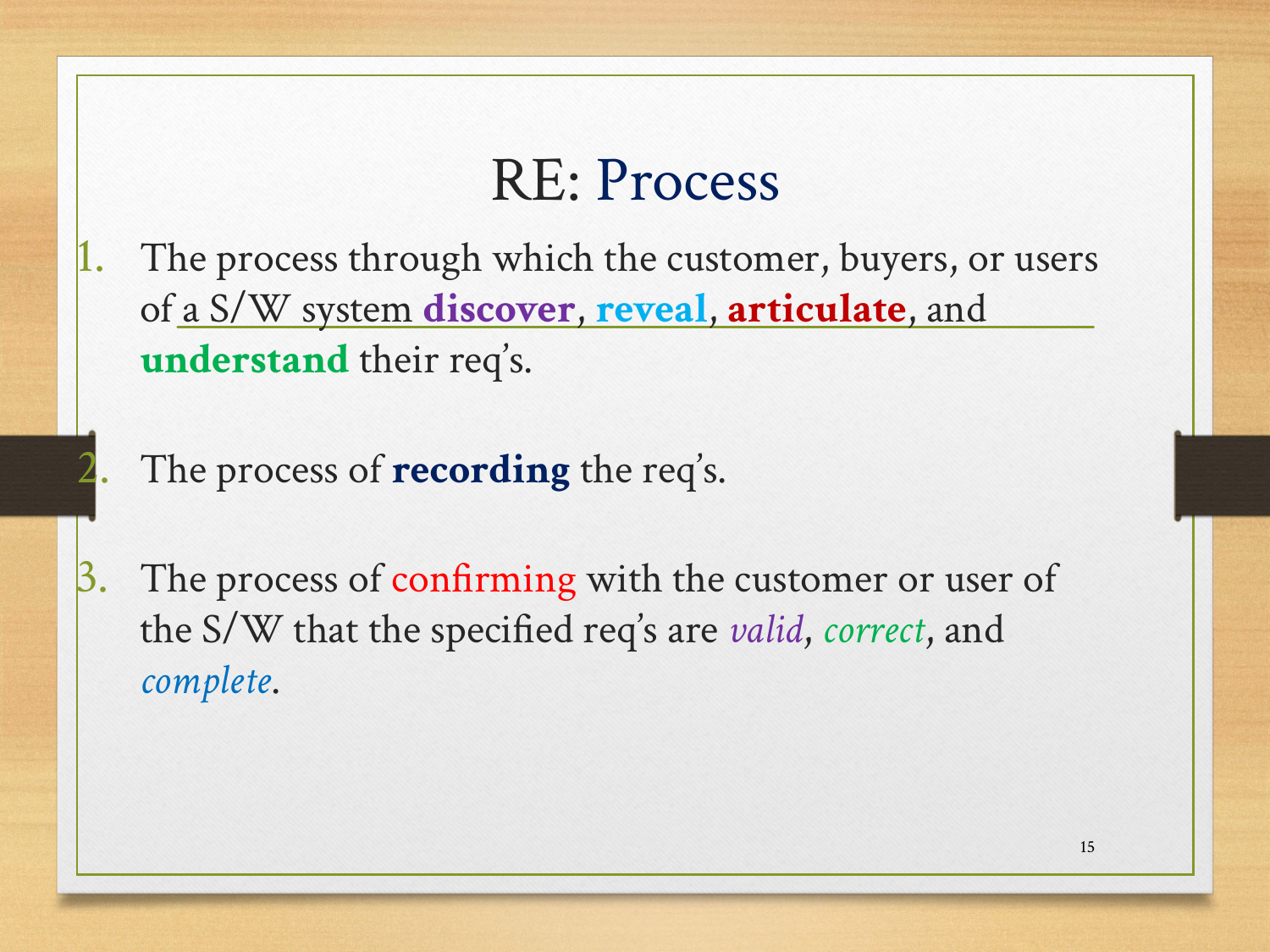

# RE: Process
The process through which the customer, buyers, or users of a S/W system discover, reveal, articulate, and understand their req’s.

The process of recording the req’s.

The process of confirming with the customer or user of the S/W that the specified req’s are valid, correct, and complete.

15